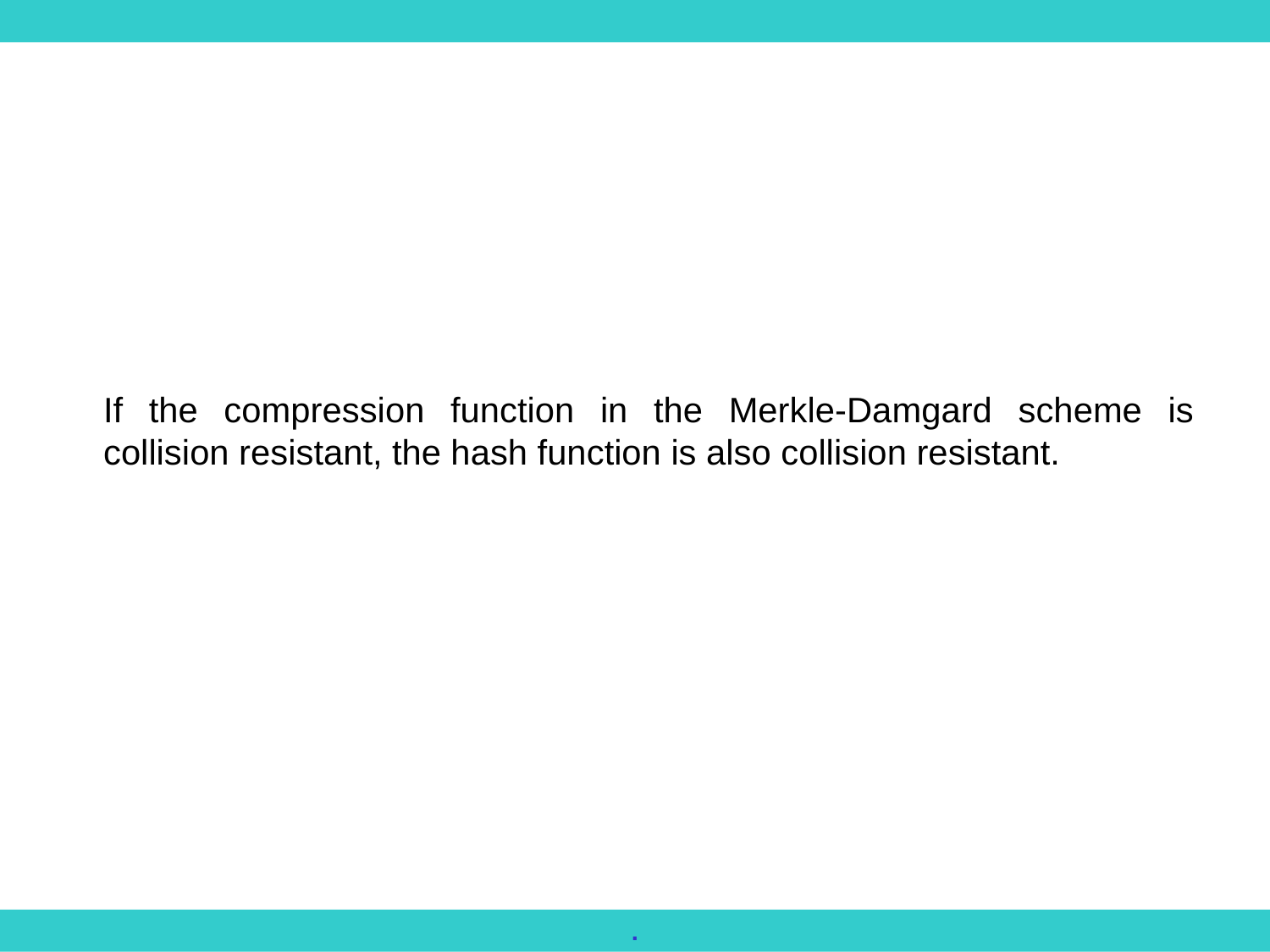

If the compression function in the Merkle-Damgard scheme is collision resistant, the hash function is also collision resistant.
.